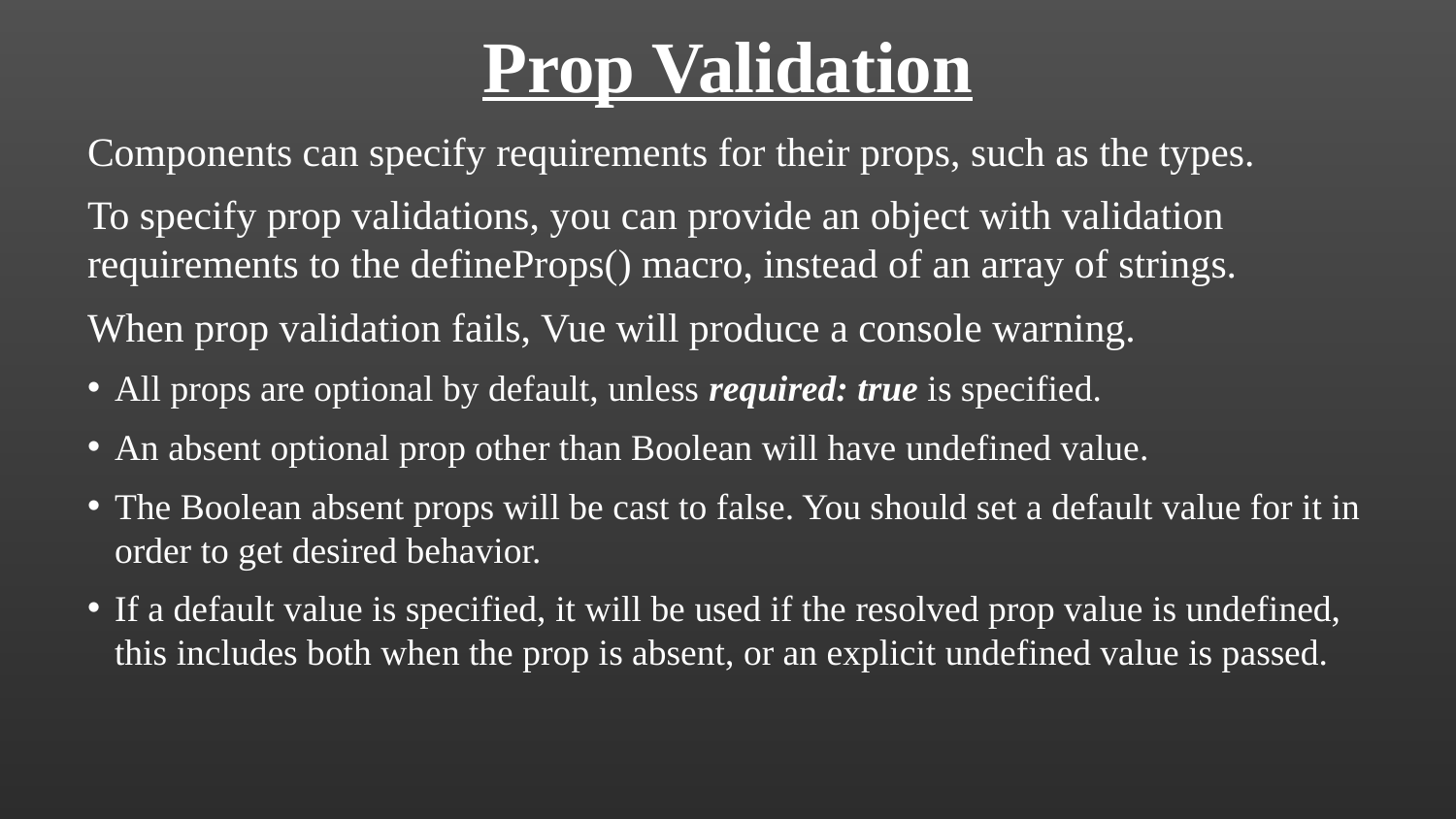

Prop Validation
Components can specify requirements for their props, such as the types.
To specify prop validations, you can provide an object with validation requirements to the defineProps() macro, instead of an array of strings.
When prop validation fails, Vue will produce a console warning.
All props are optional by default, unless required: true is specified.
An absent optional prop other than Boolean will have undefined value.
The Boolean absent props will be cast to false. You should set a default value for it in order to get desired behavior.
If a default value is specified, it will be used if the resolved prop value is undefined, this includes both when the prop is absent, or an explicit undefined value is passed.